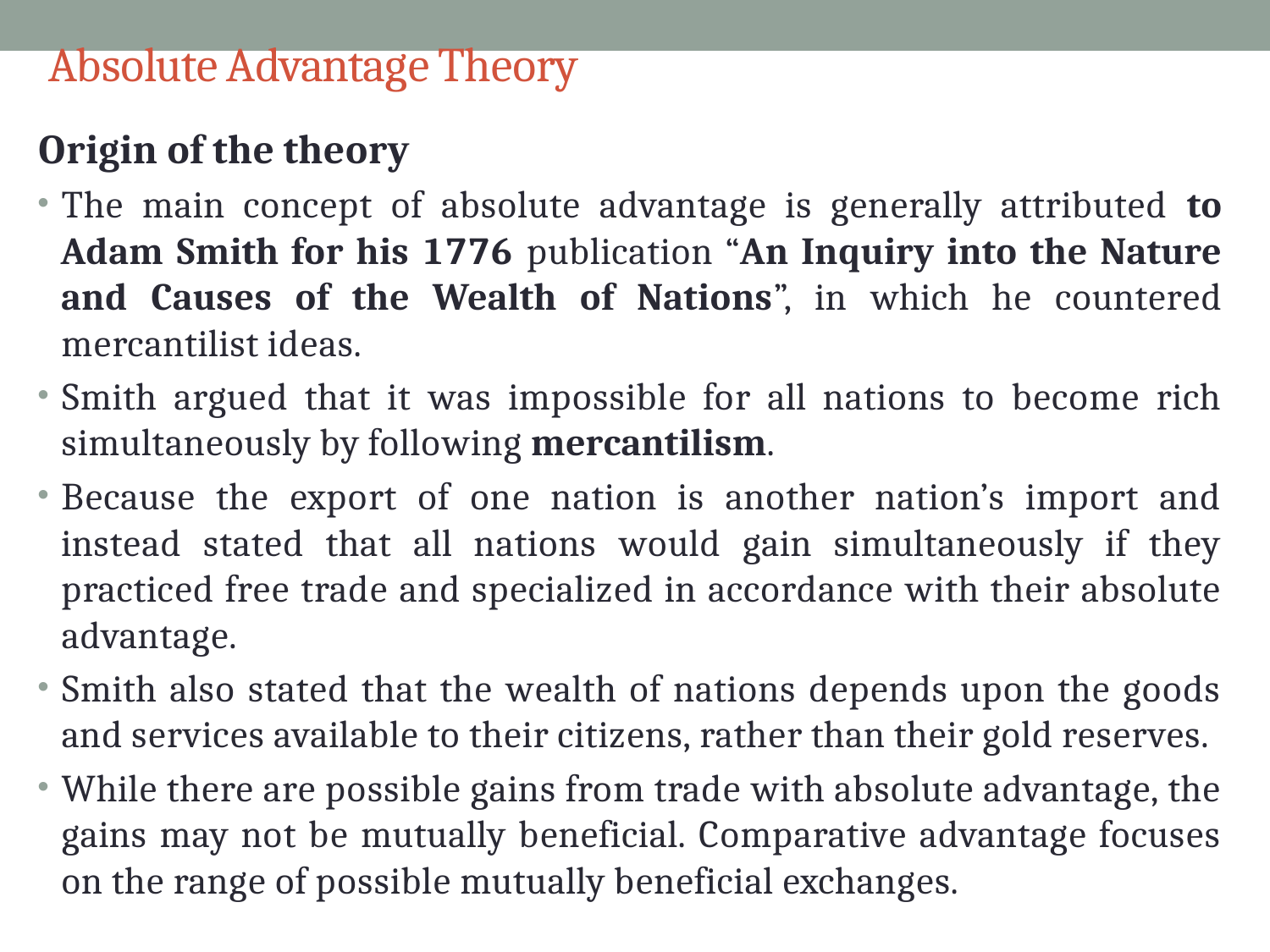

# Absolute Advantage Theory
Origin of the theory
The main concept of absolute advantage is generally attributed to Adam Smith for his 1776 publication “An Inquiry into the Nature and Causes of the Wealth of Nations”, in which he countered mercantilist ideas.
Smith argued that it was impossible for all nations to become rich simultaneously by following mercantilism.
Because the export of one nation is another nation’s import and instead stated that all nations would gain simultaneously if they practiced free trade and specialized in accordance with their absolute advantage.
Smith also stated that the wealth of nations depends upon the goods and services available to their citizens, rather than their gold reserves.
While there are possible gains from trade with absolute advantage, the gains may not be mutually beneficial. Comparative advantage focuses on the range of possible mutually beneficial exchanges.